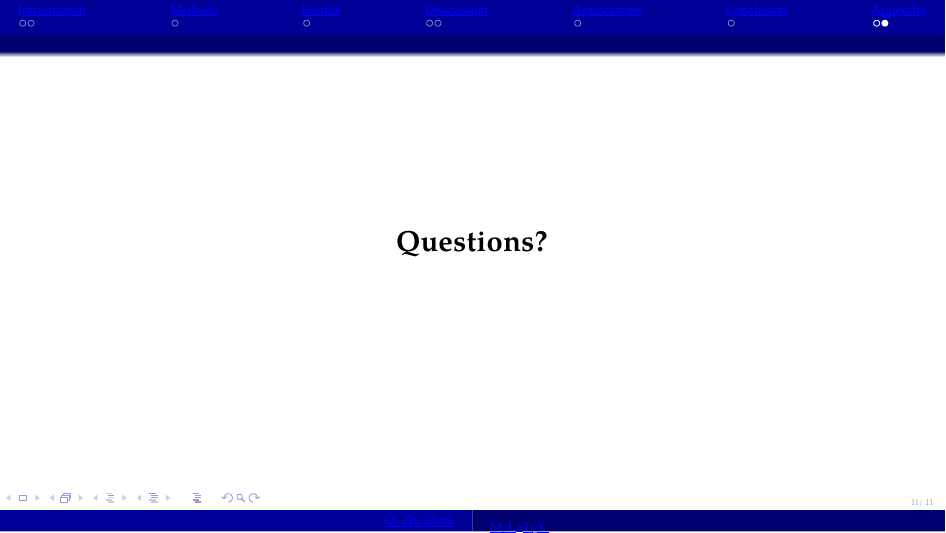

Introduction
Methods
Results
Disscussion
Applications
Conclusion
Appendix

Questions?

11/ 11

Qi-Zhi Zhou
My LATEX slide